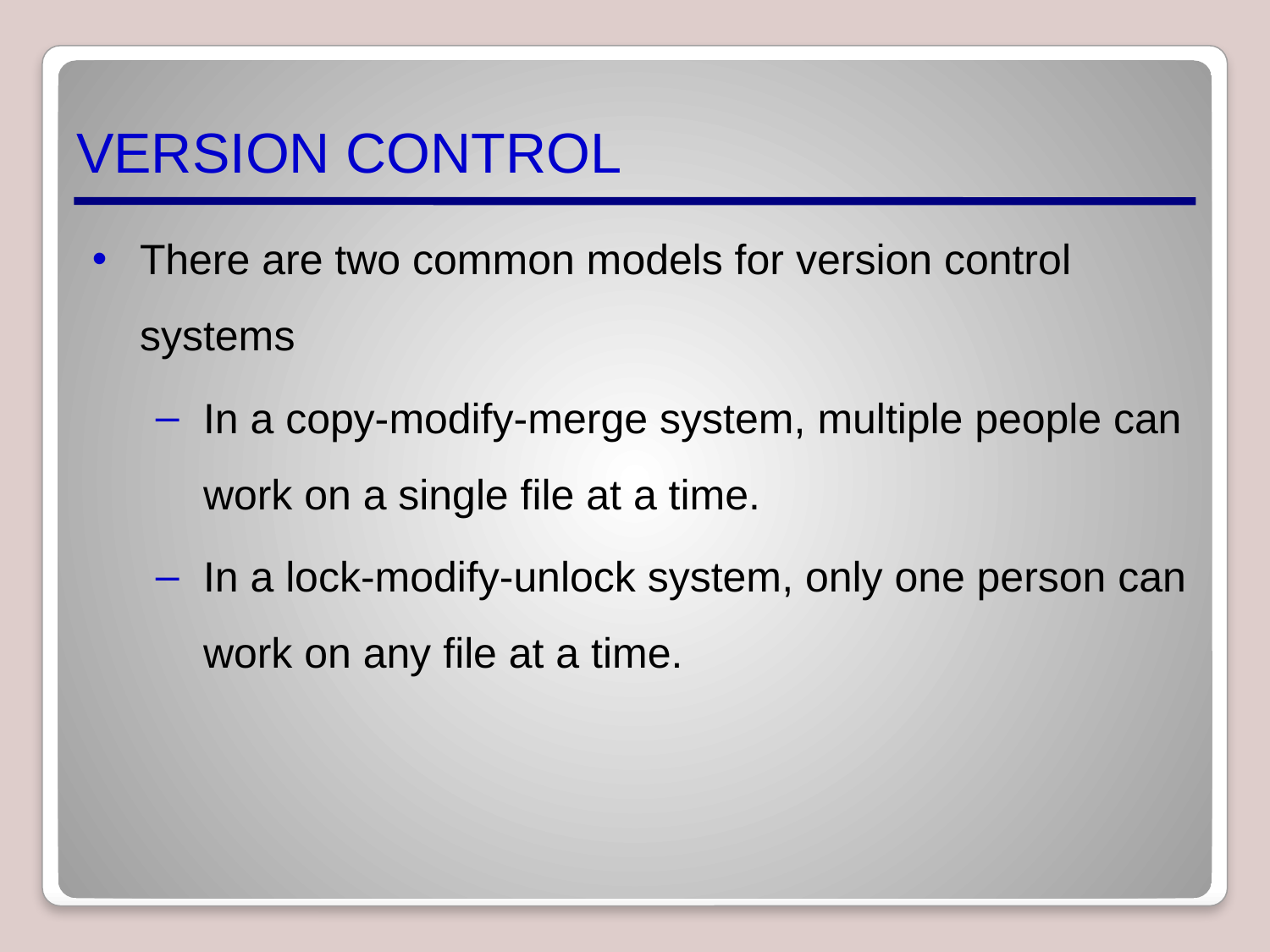

# VERSION CONTROL
There are two common models for version control systems
In a copy-modify-merge system, multiple people can work on a single file at a time.
In a lock-modify-unlock system, only one person can work on any file at a time.